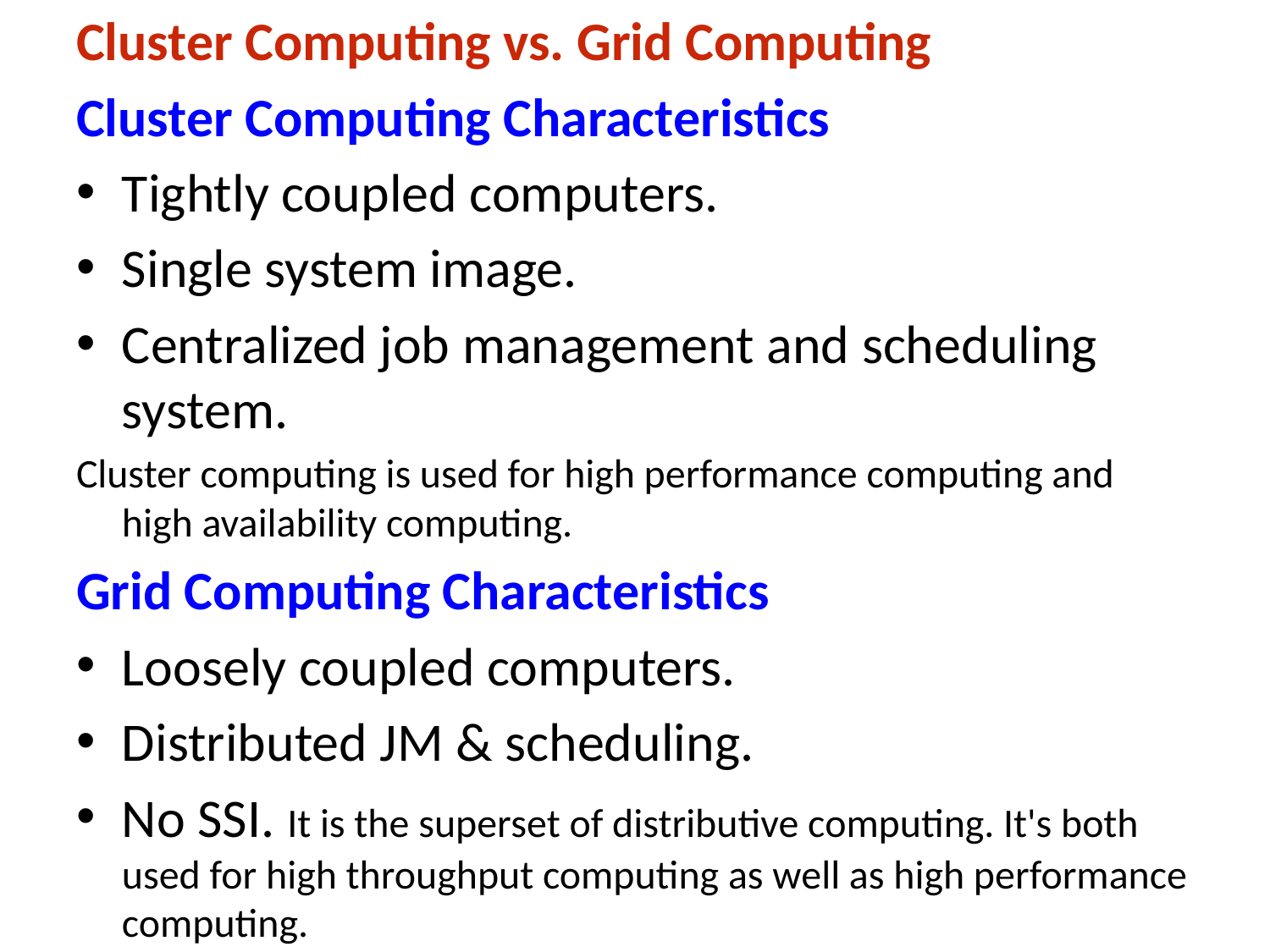

Cluster Computing vs. Grid Computing
Cluster Computing Characteristics
Tightly coupled computers.
Single system image.
Centralized job management and scheduling system.
Cluster computing is used for high performance computing and high availability computing.
Grid Computing Characteristics
Loosely coupled computers.
Distributed JM & scheduling.
No SSI. It is the superset of distributive computing. It's both used for high throughput computing as well as high performance computing.